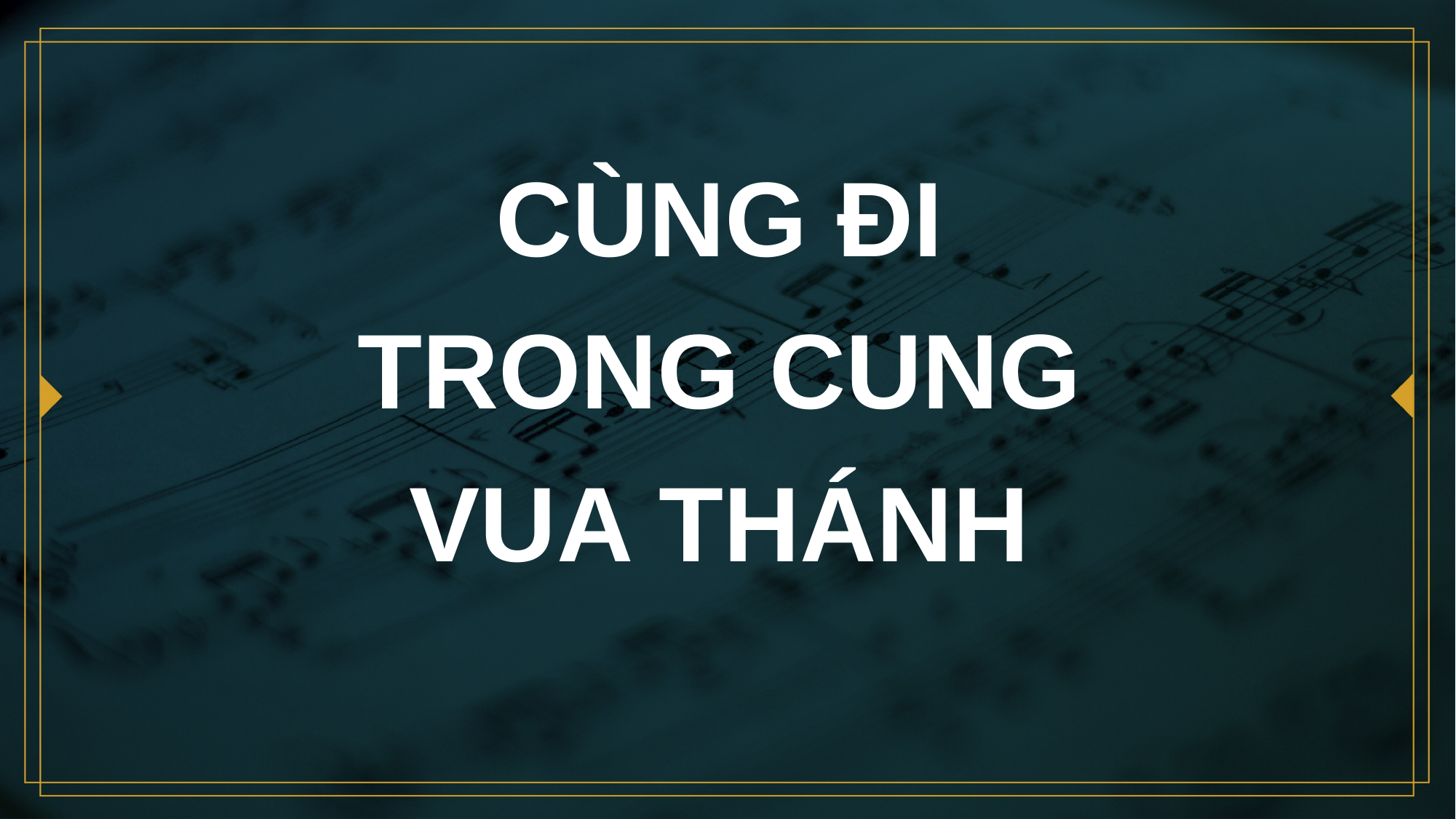

# CÙNG ĐI TRONG CUNG VUA THÁNH